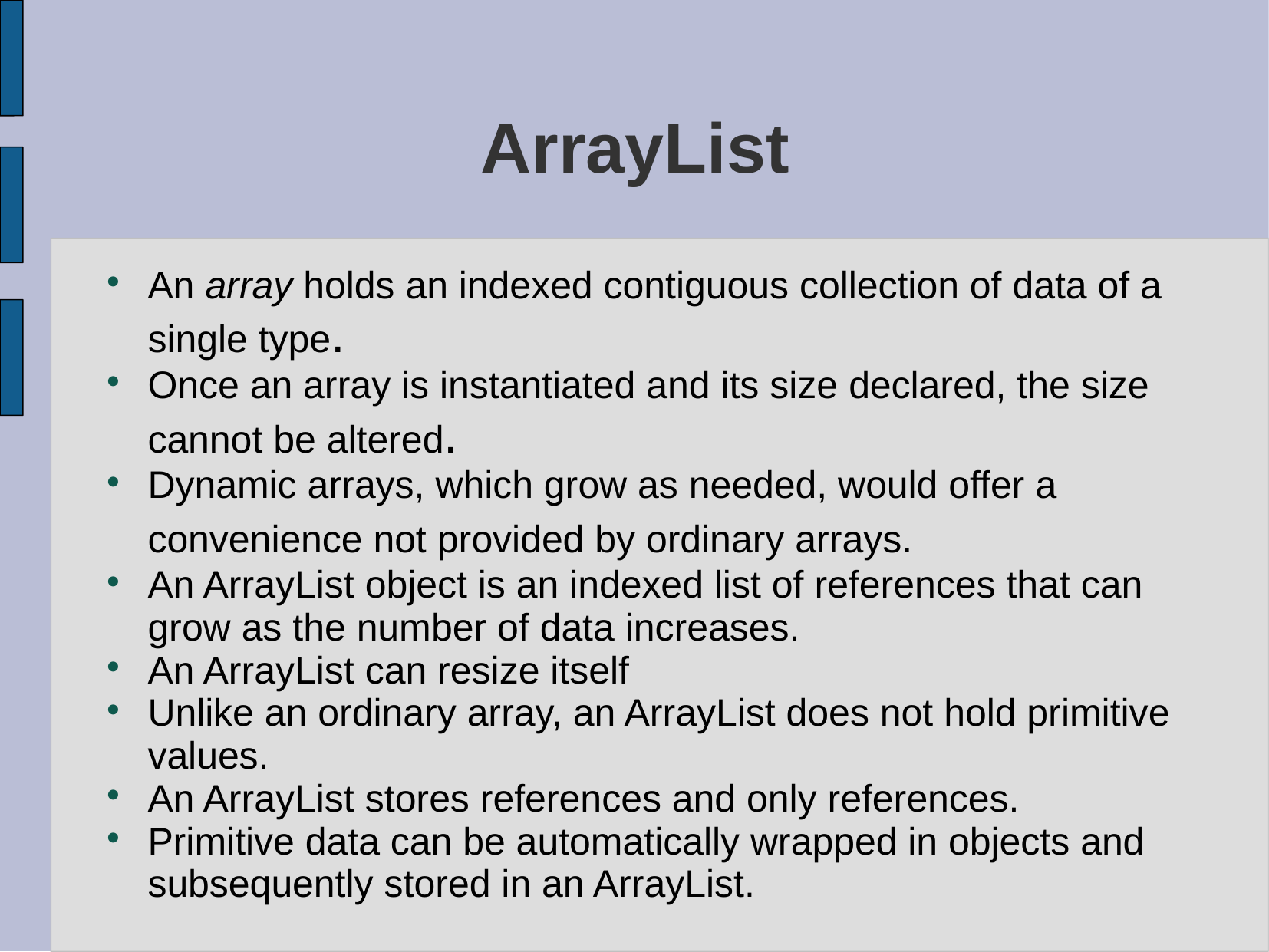

# ArrayList
An array holds an indexed contiguous collection of data of a single type.
Once an array is instantiated and its size declared, the size cannot be altered.
Dynamic arrays, which grow as needed, would offer a convenience not provided by ordinary arrays.
An ArrayList object is an indexed list of references that can grow as the number of data increases.
An ArrayList can resize itself
Unlike an ordinary array, an ArrayList does not hold primitive values.
An ArrayList stores references and only references.
Primitive data can be automatically wrapped in objects and subsequently stored in an ArrayList.